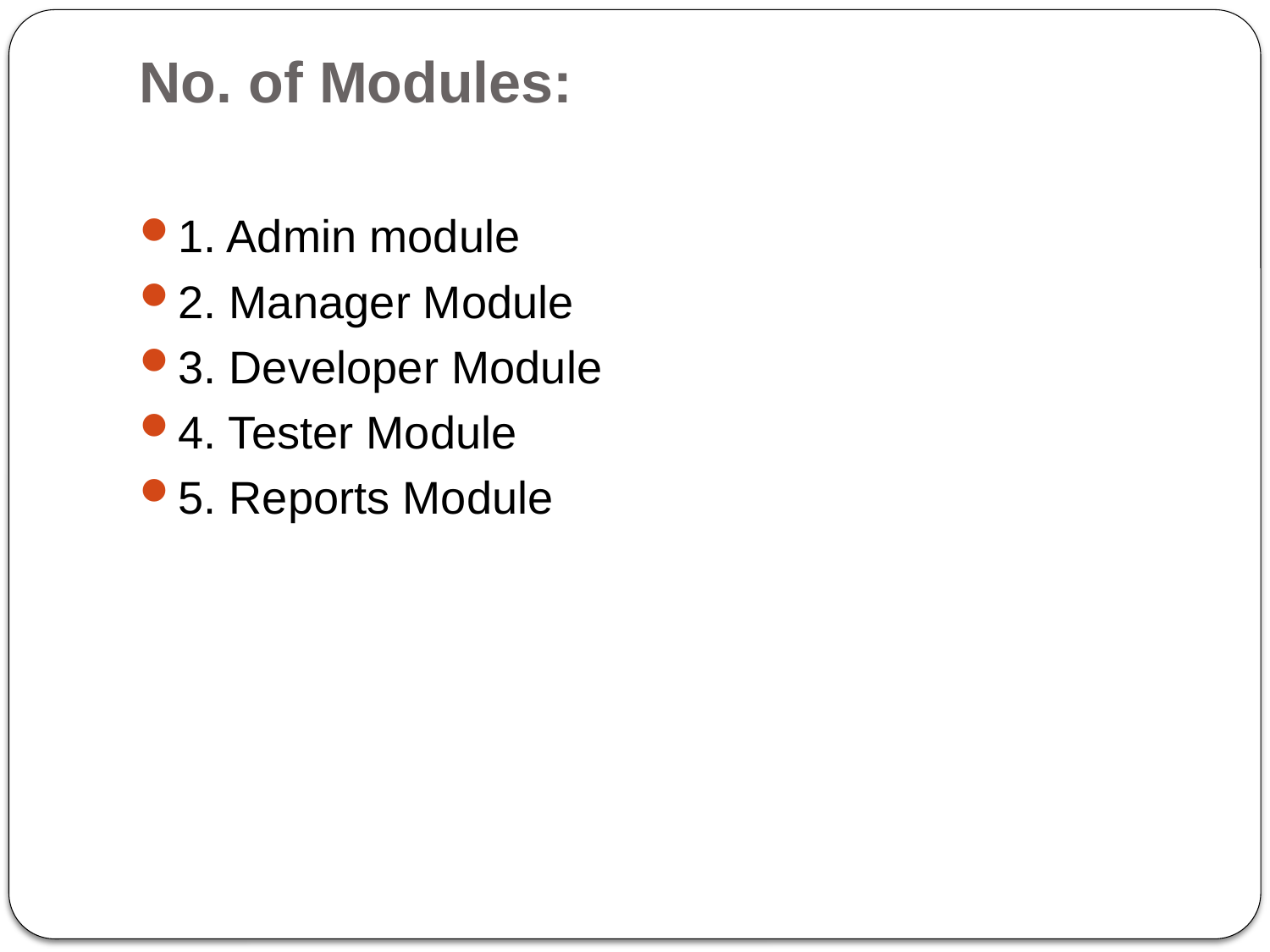

# No. of Modules:
1. Admin module
2. Manager Module
3. Developer Module
4. Tester Module
5. Reports Module